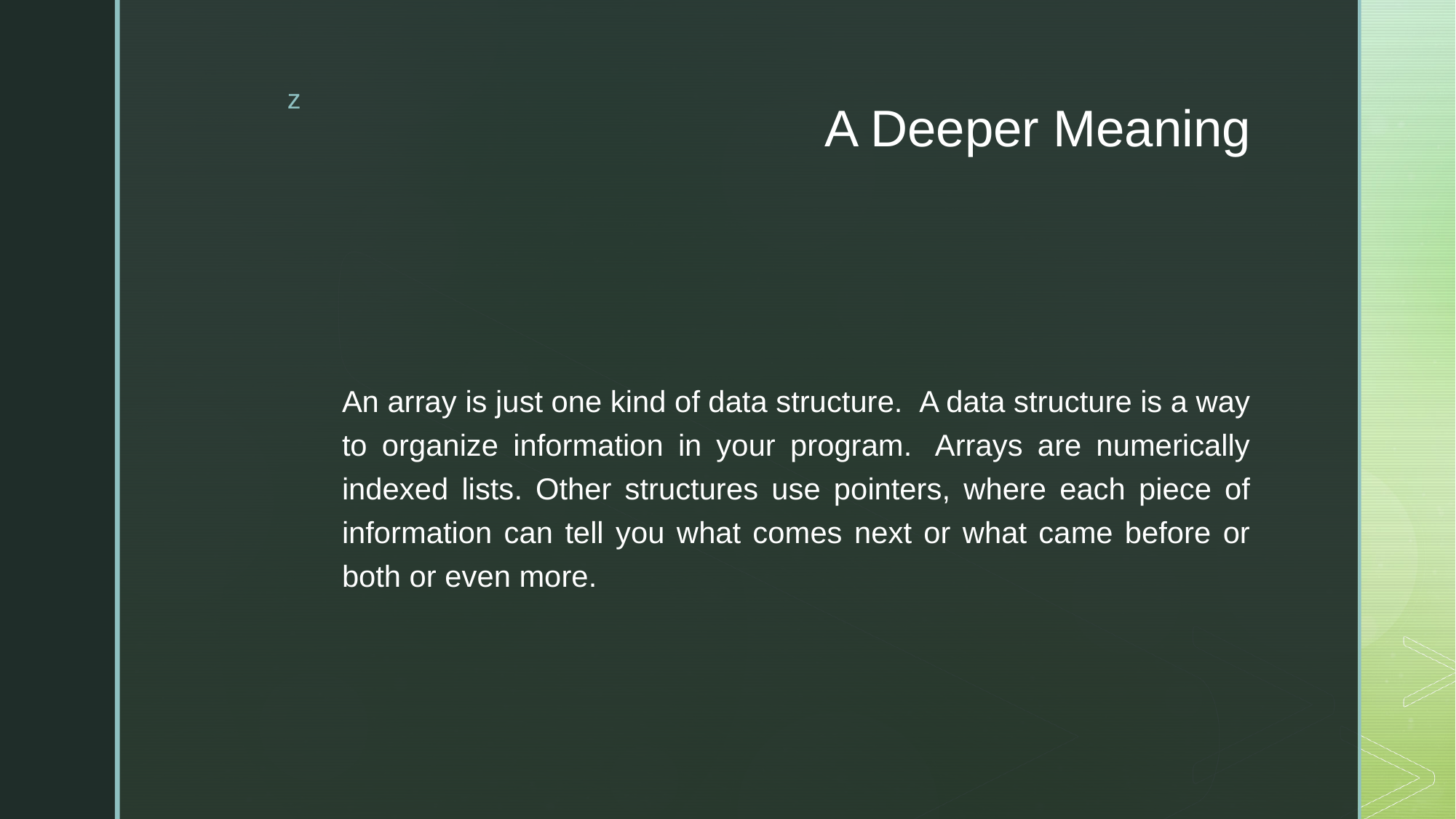

# A Deeper Meaning
An array is just one kind of data structure.  A data structure is a way to organize information in your program.  Arrays are numerically indexed lists. Other structures use pointers, where each piece of information can tell you what comes next or what came before or both or even more.